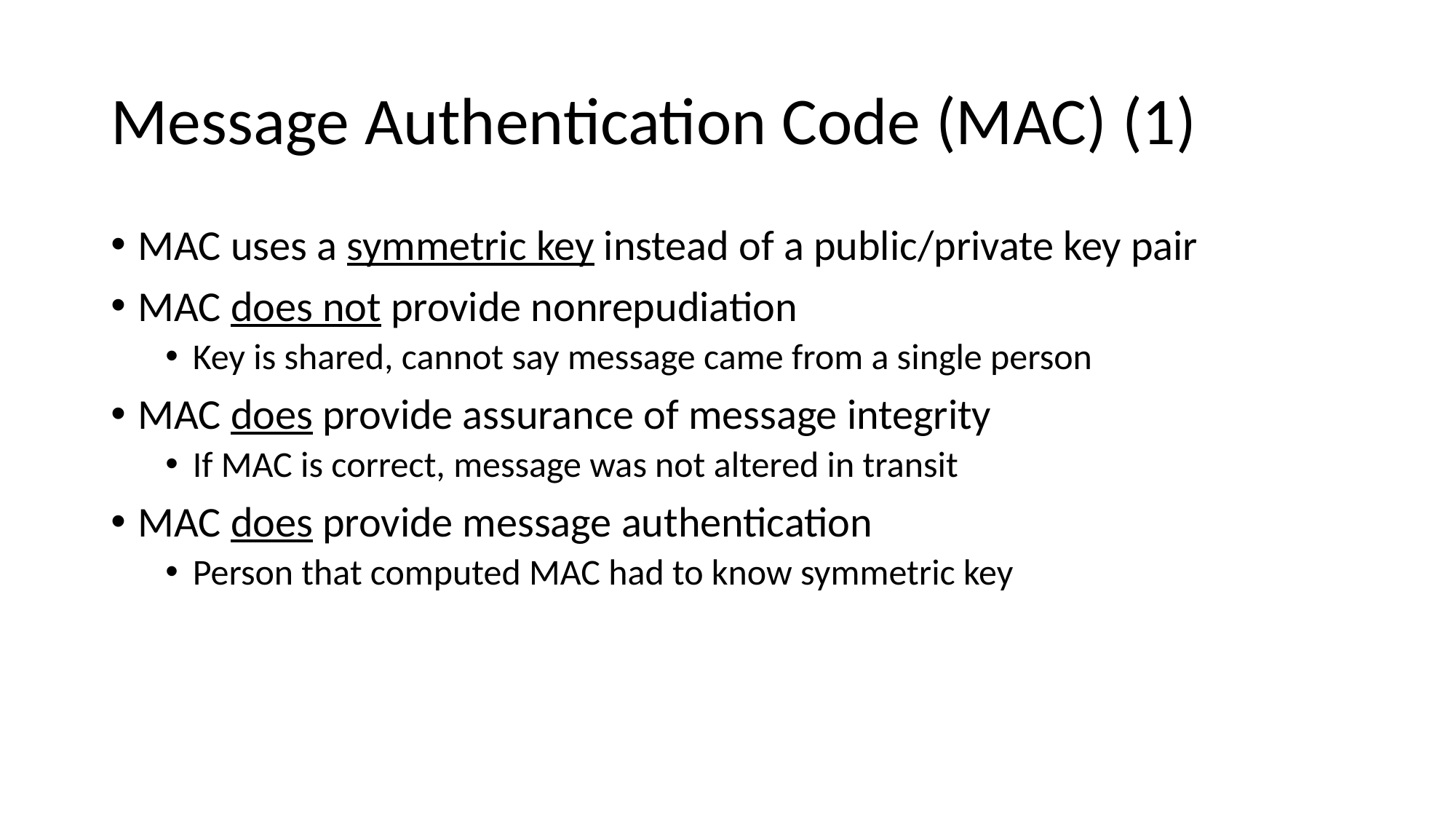

# Message Authentication Code (MAC) (1)
MAC uses a symmetric key instead of a public/private key pair
MAC does not provide nonrepudiation
Key is shared, cannot say message came from a single person
MAC does provide assurance of message integrity
If MAC is correct, message was not altered in transit
MAC does provide message authentication
Person that computed MAC had to know symmetric key